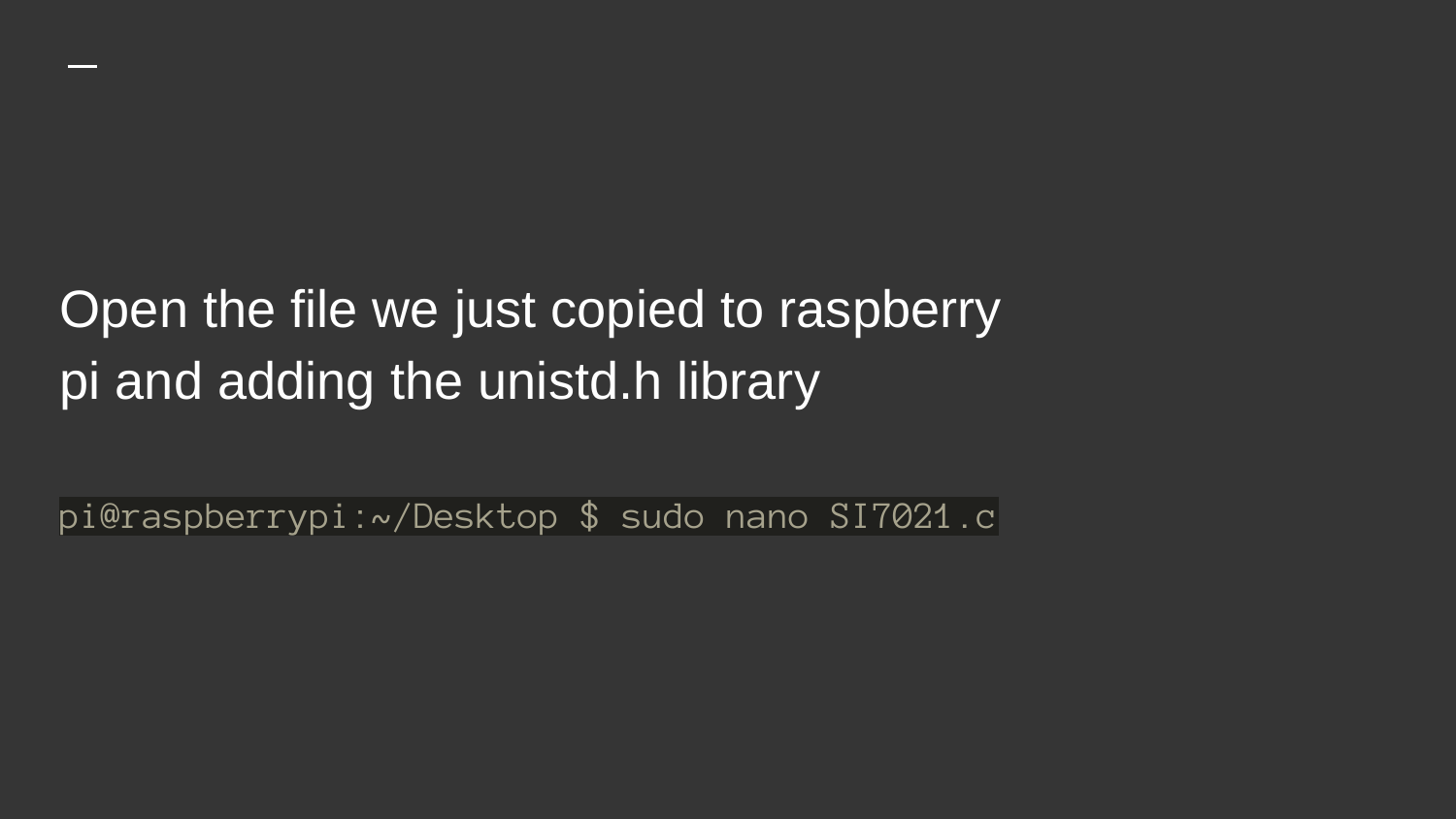

# Open the file we just copied to raspberry pi and adding the unistd.h library

pi@raspberrypi:~/Desktop $ sudo nano SI7021.c